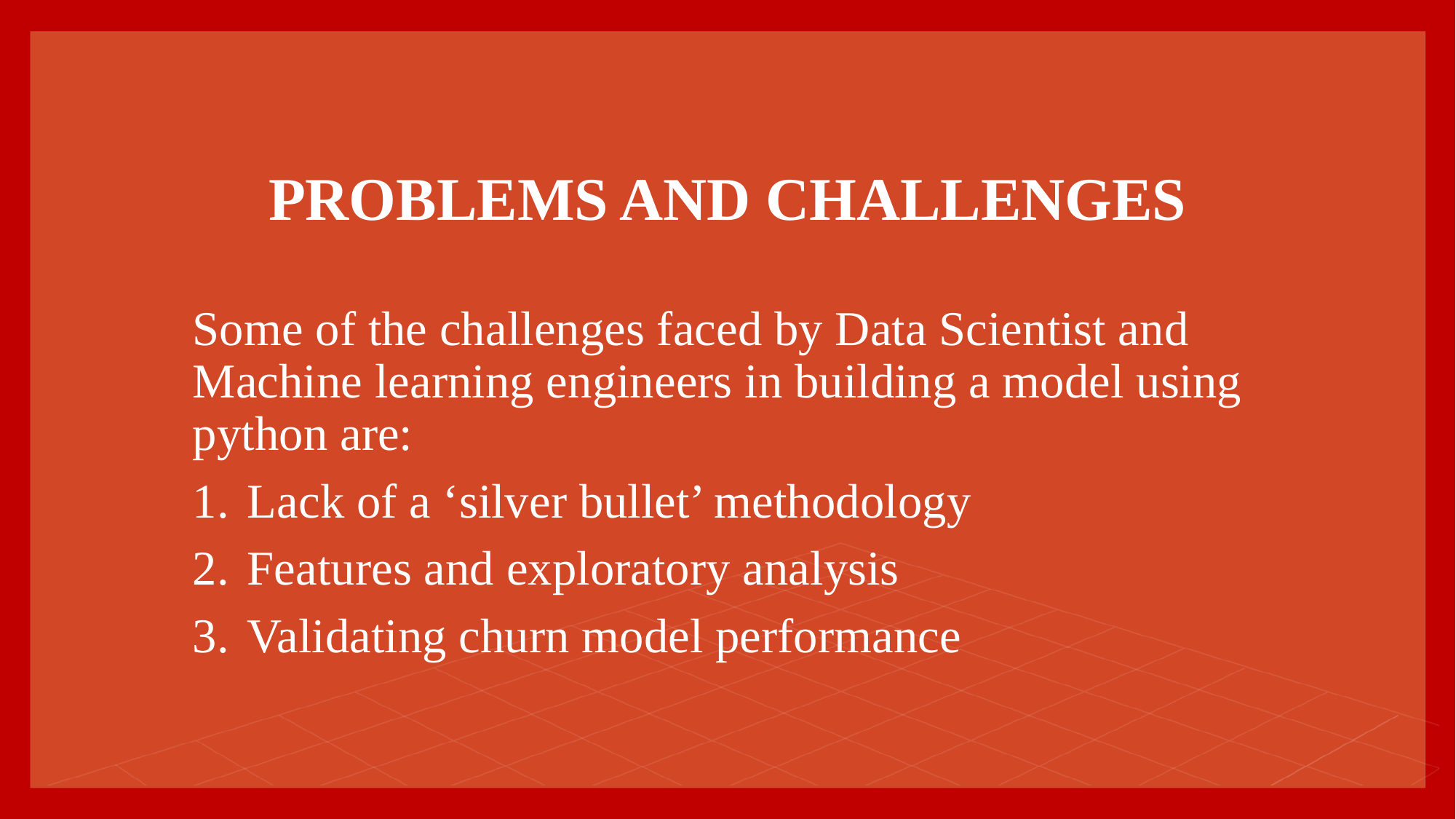

# PROBLEMS AND CHALLENGES
Some of the challenges faced by Data Scientist and Machine learning engineers in building a model using python are:
Lack of a ‘silver bullet’ methodology
Features and exploratory analysis
Validating churn model performance